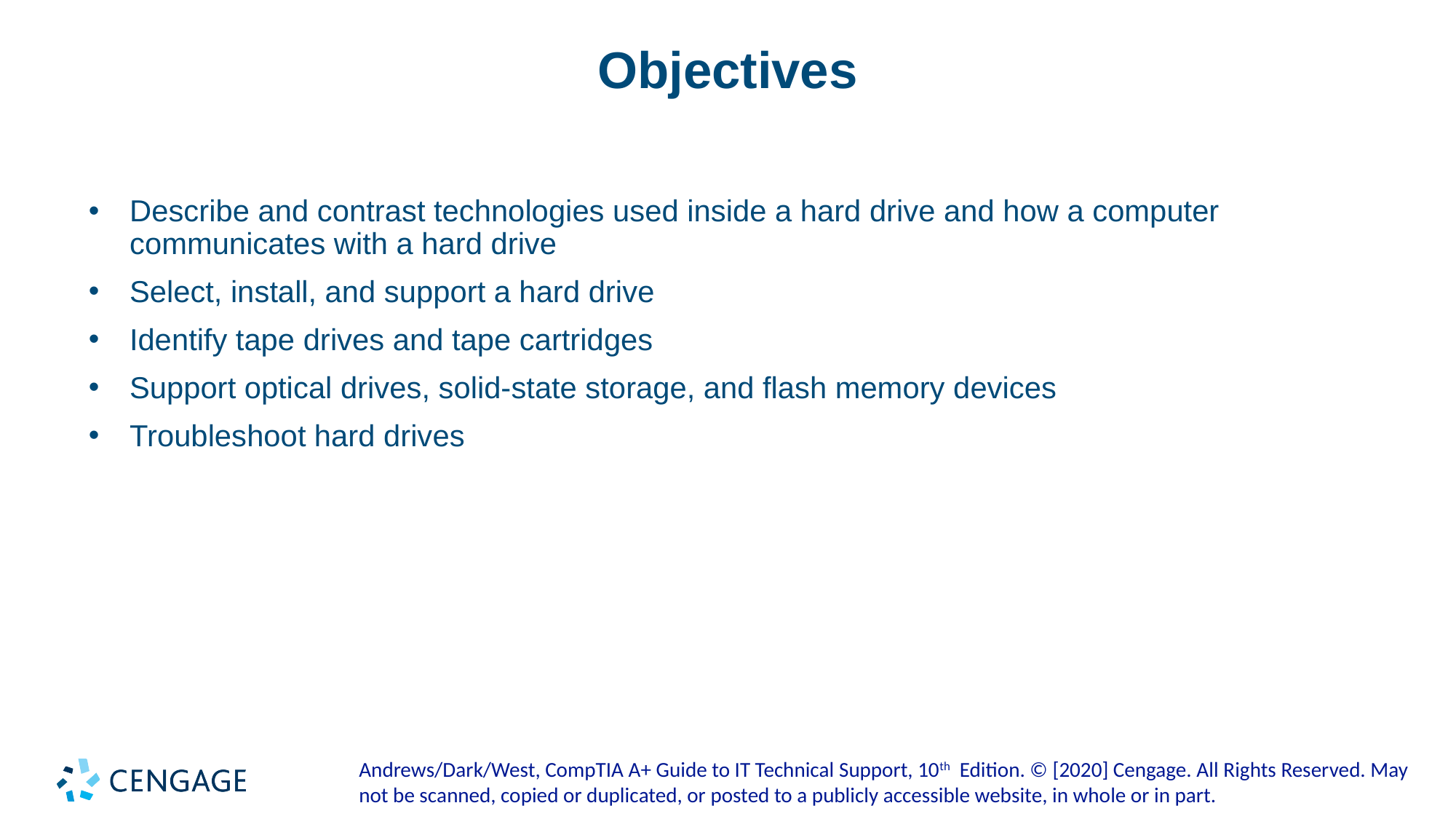

# Objectives
Describe and contrast technologies used inside a hard drive and how a computer communicates with a hard drive
Select, install, and support a hard drive
Identify tape drives and tape cartridges
Support optical drives, solid-state storage, and flash memory devices
Troubleshoot hard drives